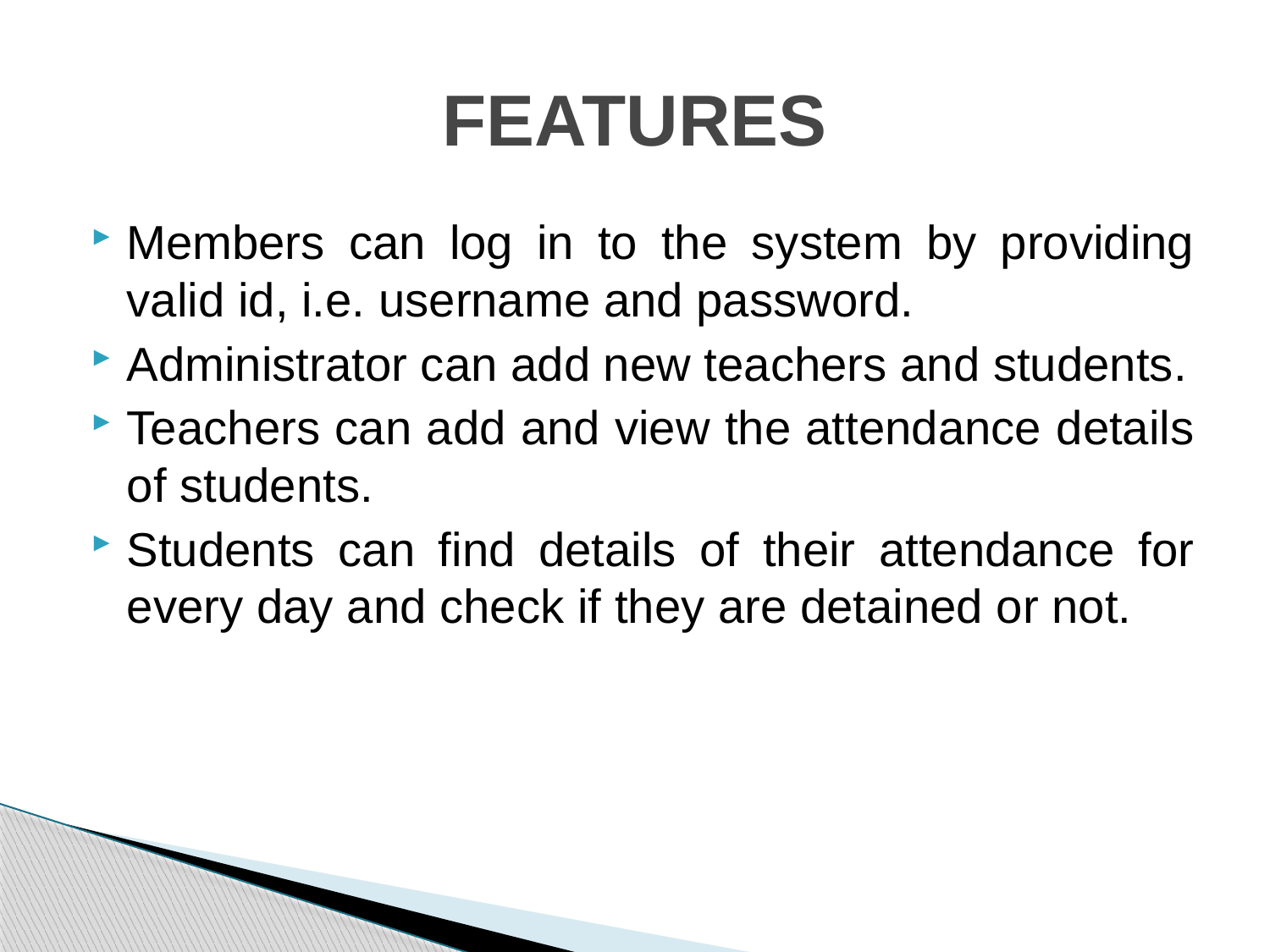

# FEATURES
Members can log in to the system by providing valid id, i.e. username and password.
Administrator can add new teachers and students.
Teachers can add and view the attendance details of students.
Students can find details of their attendance for every day and check if they are detained or not.